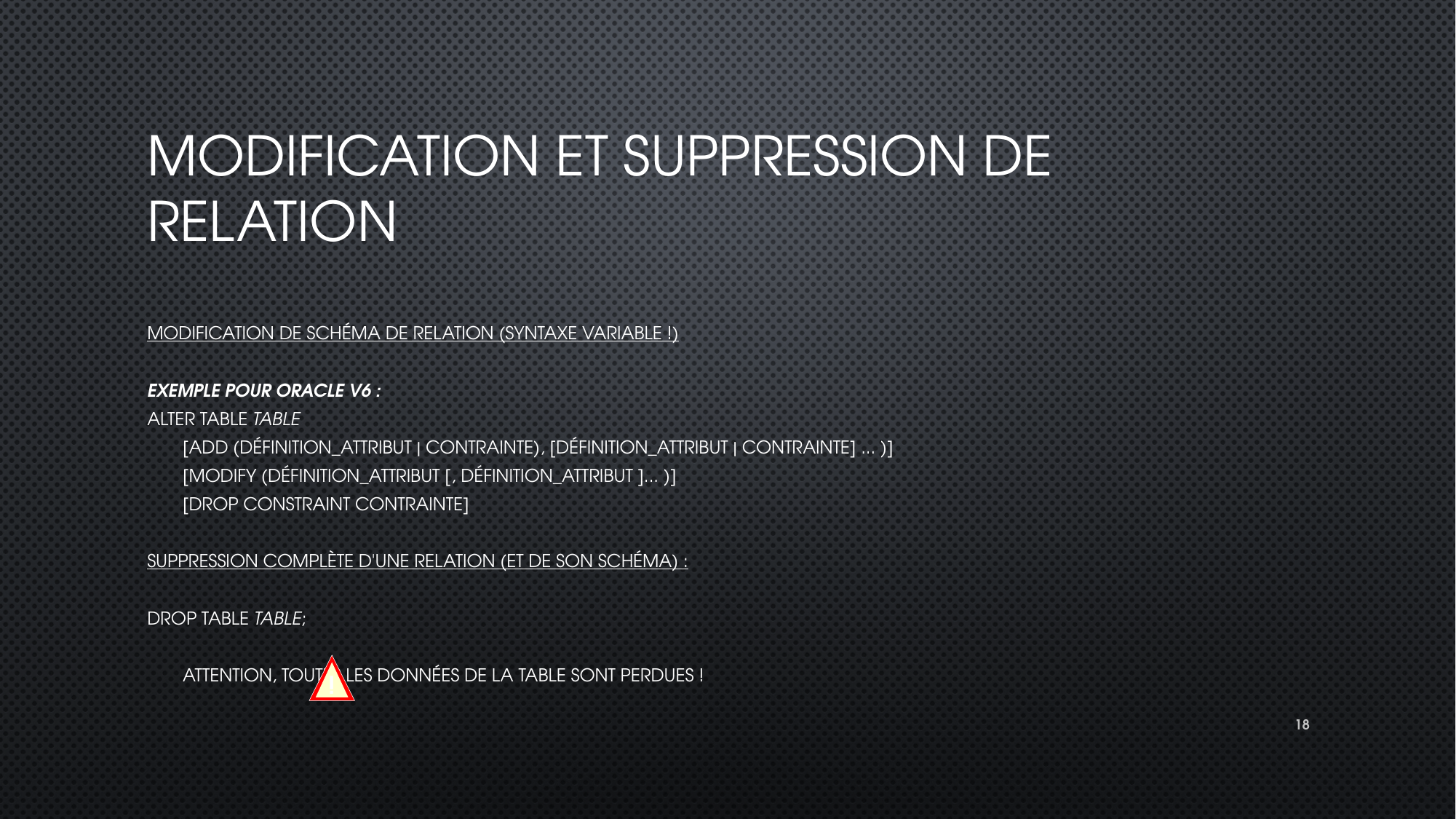

# Modification et Suppression de Relation
Modification de Schéma de relation (Syntaxe variable !)

Exemple pour Oracle v6 :
ALTER TABLE Table
	[ADD (définition_attribut | Contrainte), [définition_attribut | Contrainte] ... )]
	[MODIFY (définition_attribut [, définition_attribut ]... )]
	[DROP CONSTRAINT contrainte]

Suppression complète d'une relation (et de son schéma) :

DROP TABLE Table;

		Attention, toutes les données de la table sont perdues !

!
18